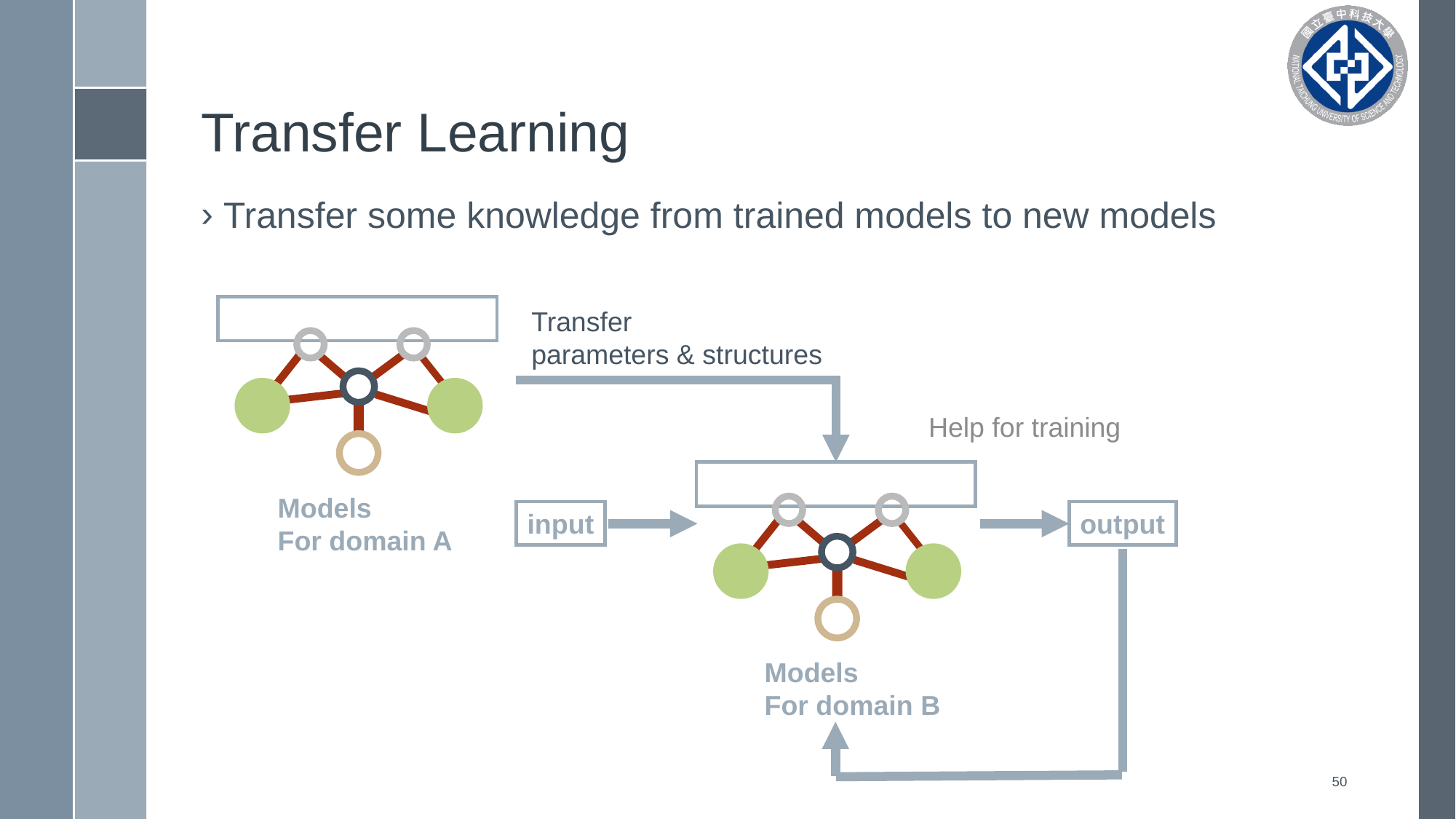

# Transfer Learning
Transfer some knowledge from trained models to new models

Models
For domain A
Transfer
parameters & structures
Help for training

Models
For domain B
input
output
50